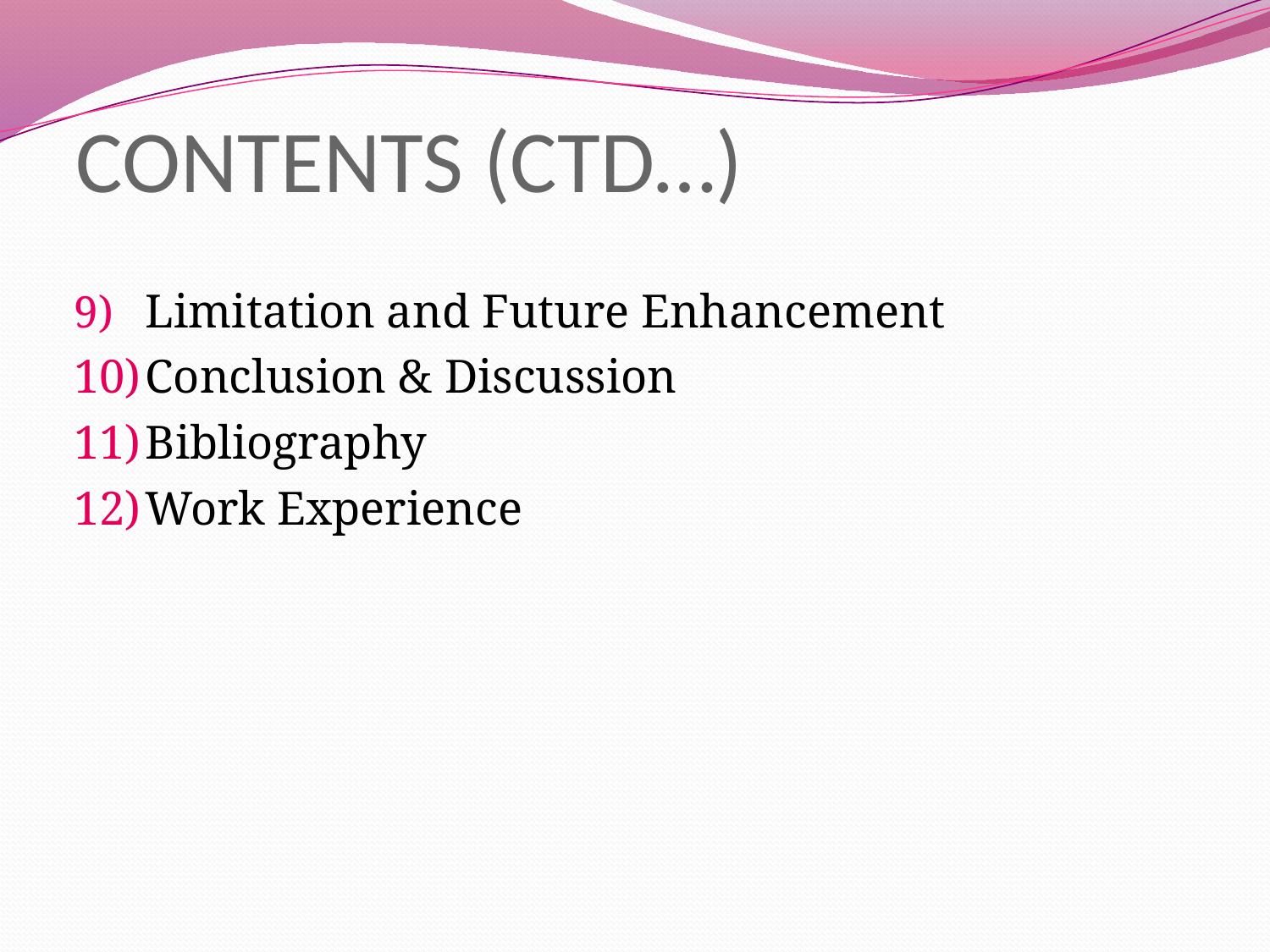

CONTENTS (CTD…)
Limitation and Future Enhancement
Conclusion & Discussion
Bibliography
Work Experience